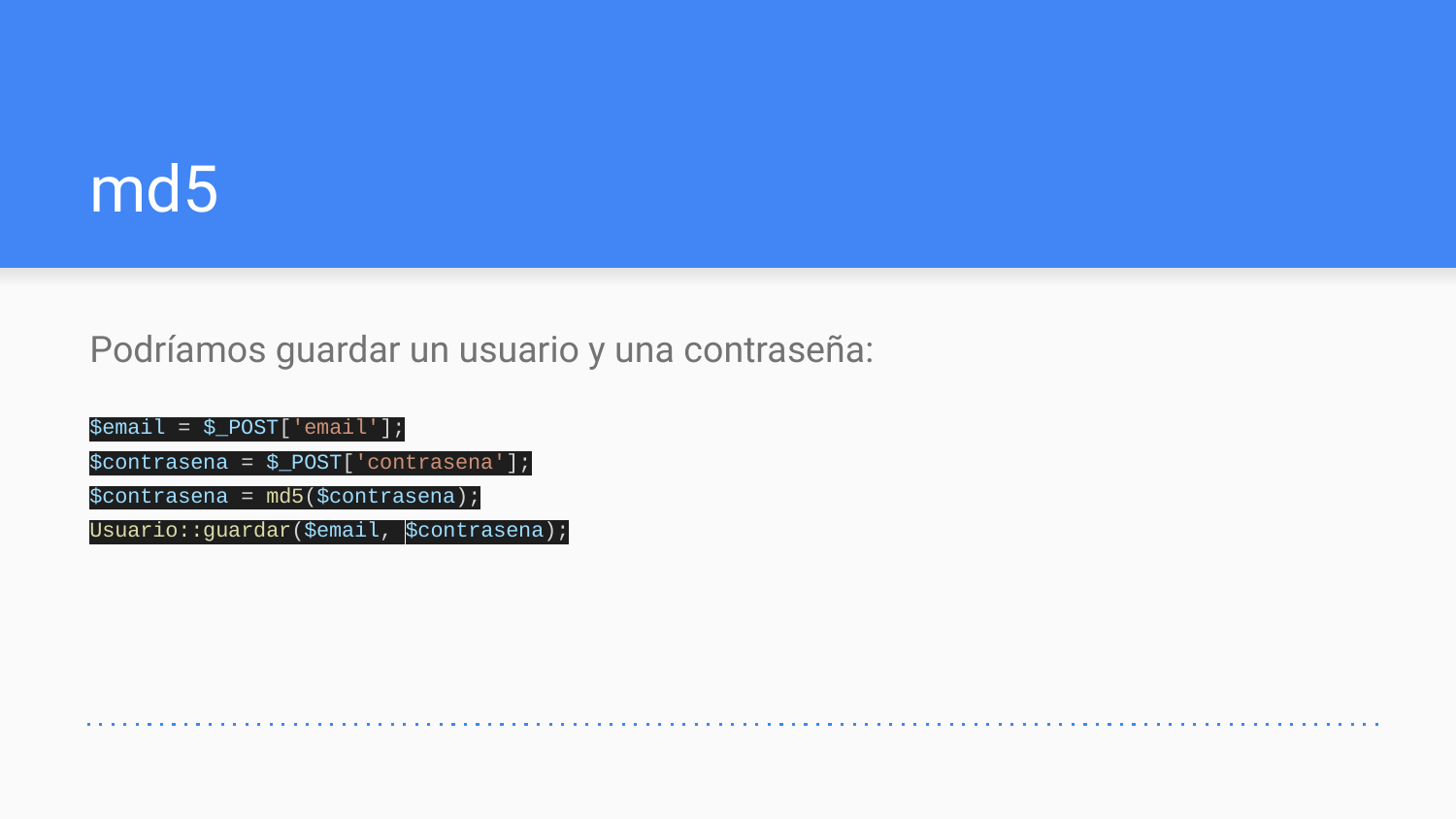

# md5
Podríamos guardar un usuario y una contraseña:

$email = $_POST['email'];
$contrasena = $_POST['contrasena'];
$contrasena = md5($contrasena);
Usuario::guardar($email, $contrasena);